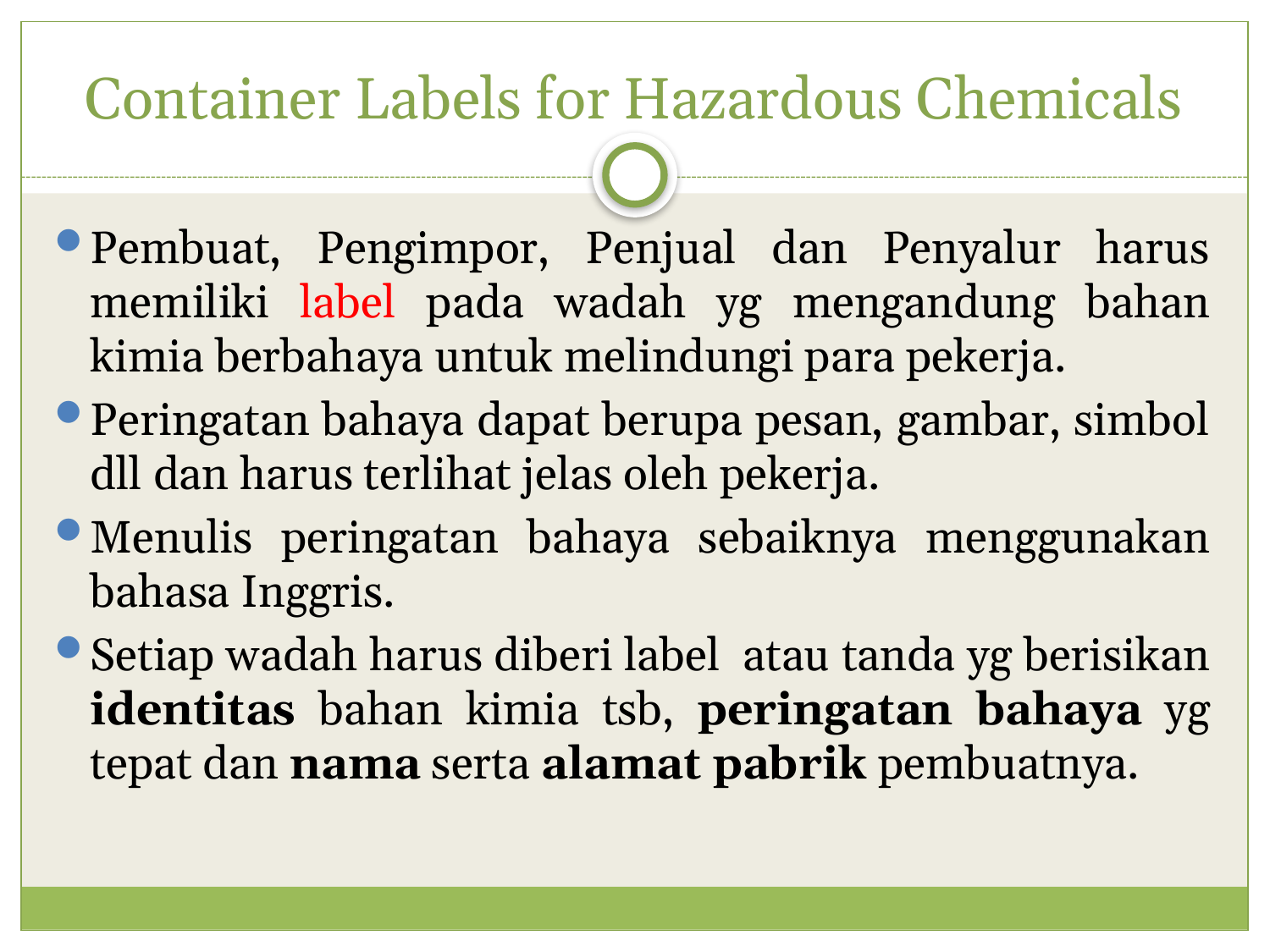

# Container Labels for Hazardous Chemicals
Pembuat, Pengimpor, Penjual dan Penyalur harus memiliki label pada wadah yg mengandung bahan kimia berbahaya untuk melindungi para pekerja.
Peringatan bahaya dapat berupa pesan, gambar, simbol dll dan harus terlihat jelas oleh pekerja.
Menulis peringatan bahaya sebaiknya menggunakan bahasa Inggris.
Setiap wadah harus diberi label  atau tanda yg berisikan identitas bahan kimia tsb, peringatan bahaya yg tepat dan nama serta alamat pabrik pembuatnya.